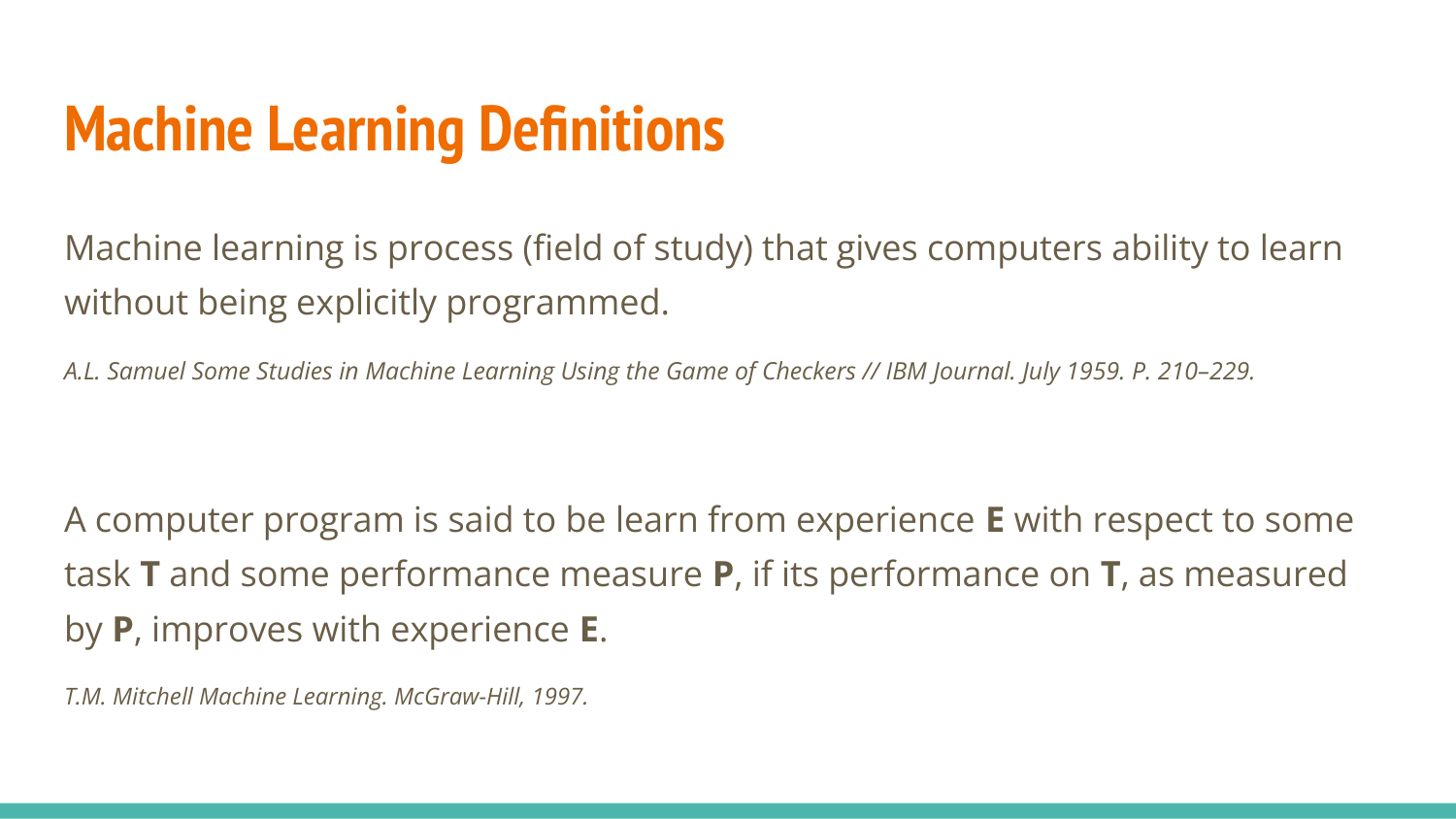

# Machine Learning Definitions
Machine learning is process (field of study) that gives computers ability to learn without being explicitly programmed.
A.L. Samuel Some Studies in Machine Learning Using the Game of Checkers // IBM Journal. July 1959. P. 210–229.

A computer program is said to be learn from experience E with respect to some task T and some performance measure P, if its performance on T, as measured by P, improves with experience E.
T.M. Mitchell Machine Learning. McGraw-Hill, 1997.